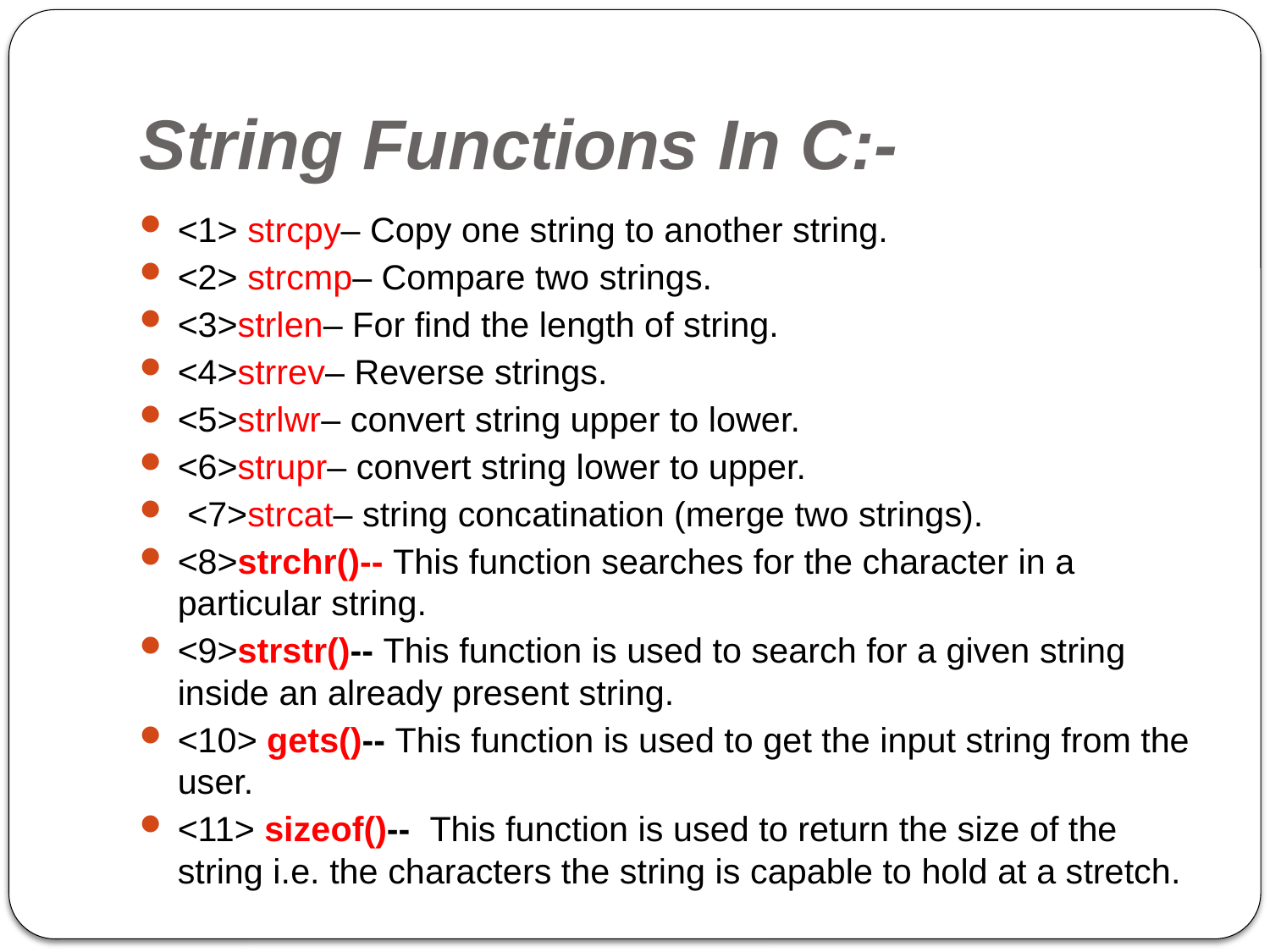

# String Functions In C:-
<1> strcpy– Copy one string to another string.
<2> strcmp– Compare two strings.
<3>strlen– For find the length of string.
<4>strrev– Reverse strings.
<5>strlwr– convert string upper to lower.
<6>strupr– convert string lower to upper.
 <7>strcat– string concatination (merge two strings).
<8>strchr()-- This function searches for the character in a particular string.
<9>strstr()-- This function is used to search for a given string inside an already present string.
<10> gets()-- This function is used to get the input string from the user.
<11> sizeof()--  This function is used to return the size of the string i.e. the characters the string is capable to hold at a stretch.